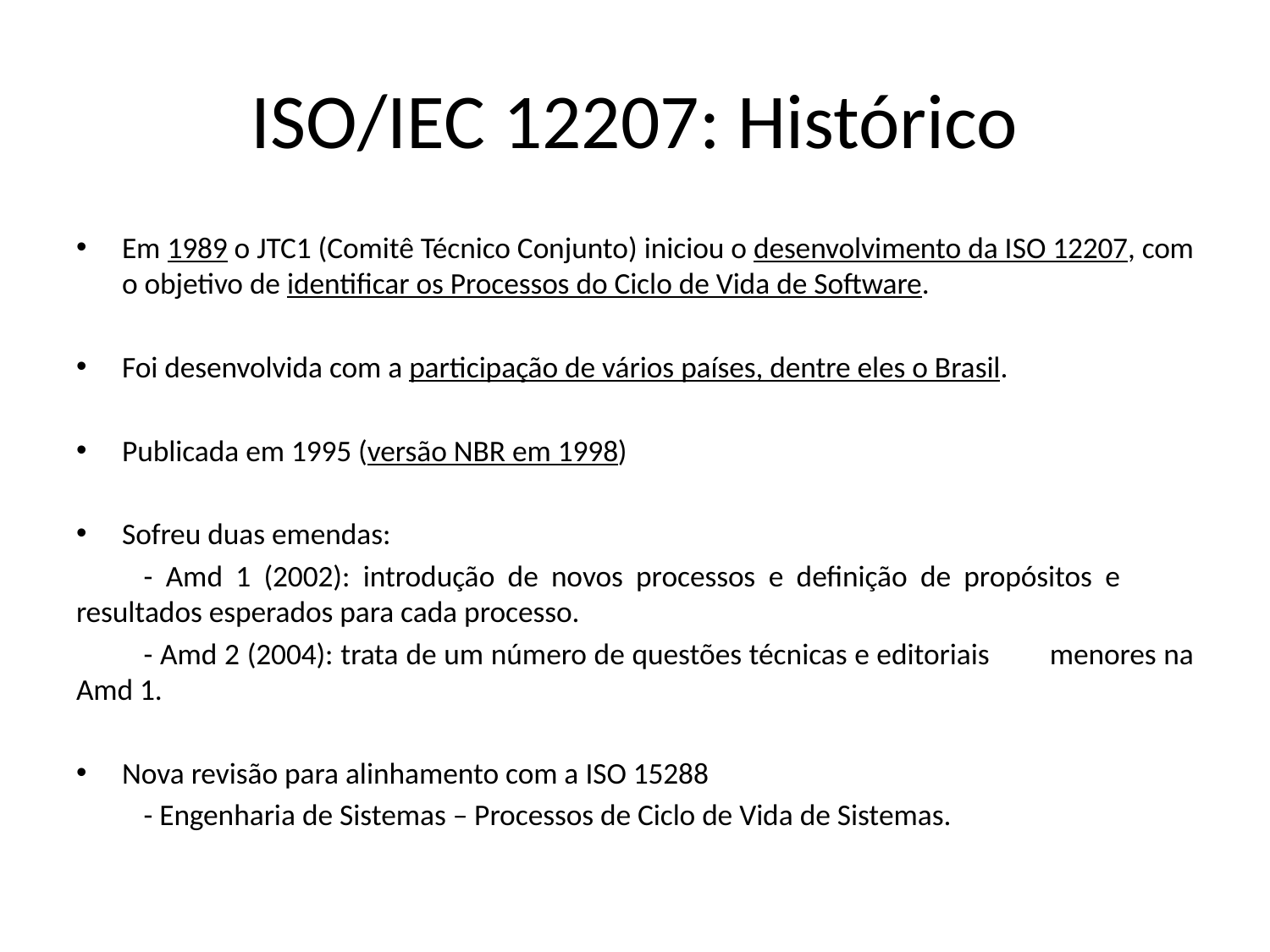

# ISO/IEC 12207: Histórico
Em 1989 o JTC1 (Comitê Técnico Conjunto) iniciou o desenvolvimento da ISO 12207, com o objetivo de identificar os Processos do Ciclo de Vida de Software.

Foi desenvolvida com a participação de vários países, dentre eles o Brasil.

Publicada em 1995 (versão NBR em 1998)

Sofreu duas emendas:
	- Amd 1 (2002): introdução de novos processos e definição de propósitos e 	   resultados esperados para cada processo.
	- Amd 2 (2004): trata de um número de questões técnicas e editoriais 	   menores na Amd 1.

Nova revisão para alinhamento com a ISO 15288
	- Engenharia de Sistemas – Processos de Ciclo de Vida de Sistemas.